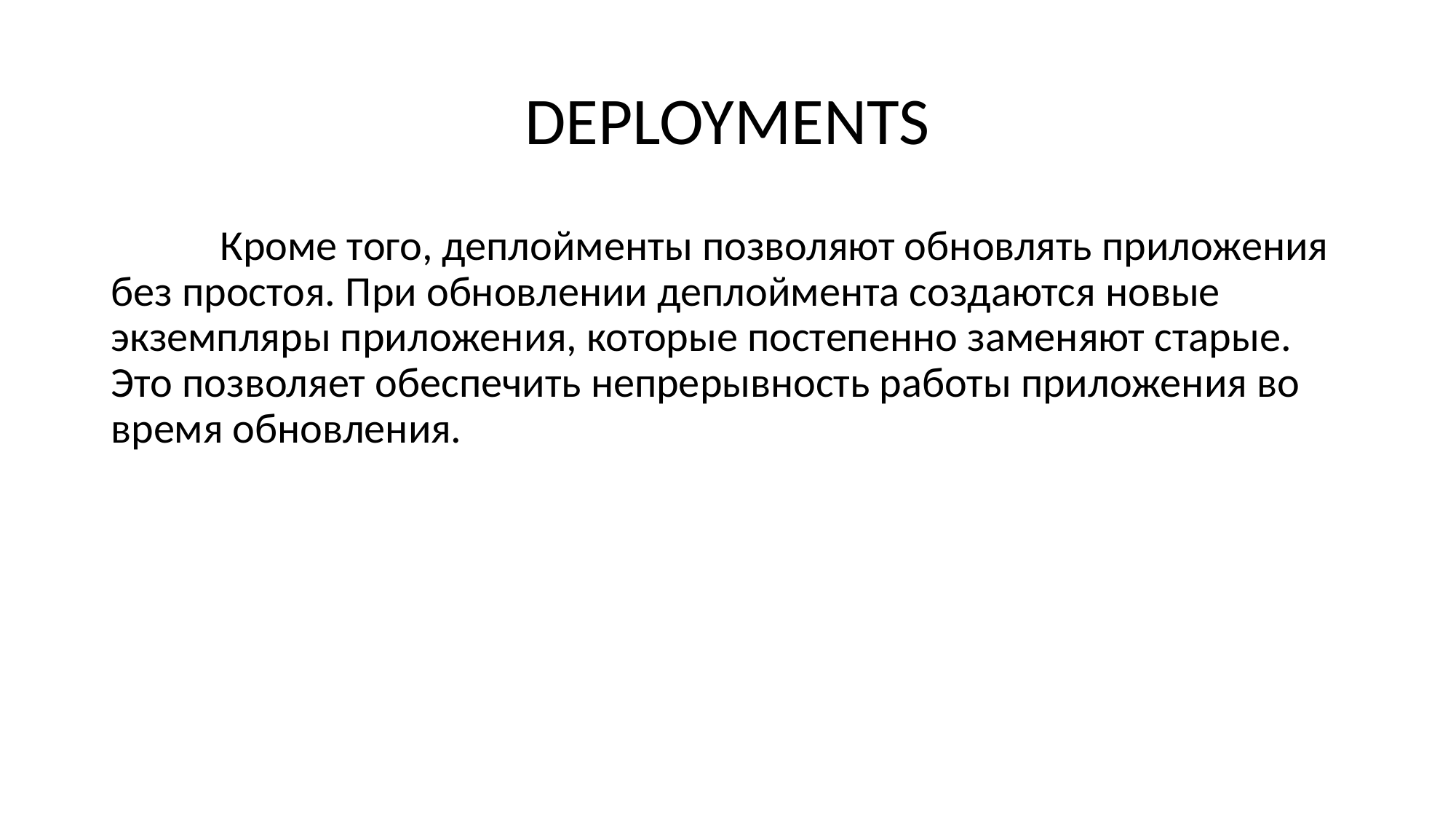

# Deployments
	Кроме того, деплойменты позволяют обновлять приложения без простоя. При обновлении деплоймента создаются новые экземпляры приложения, которые постепенно заменяют старые. Это позволяет обеспечить непрерывность работы приложения во время обновления.